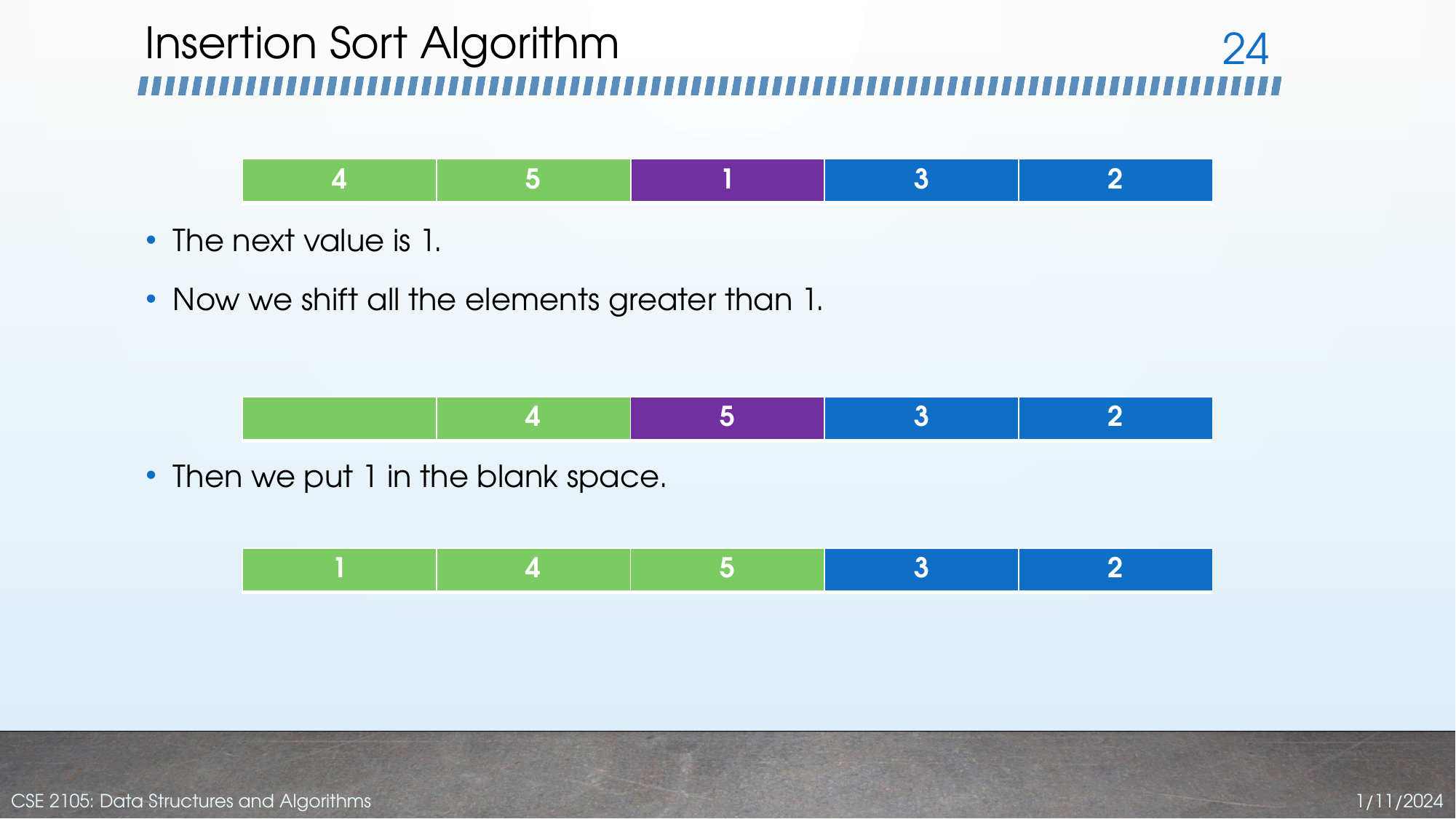

# Insertion Sort Algorithm
24

The next value is 1.
Now we shift all the elements greater than 1.

Then we put 1 in the blank space.

| 4 | 5 | 1 | 3 | 2 |
| --- | --- | --- | --- | --- |
| 1 |
| --- |
|  | 4 | 5 | 3 | 2 |
| --- | --- | --- | --- | --- |
| 1 | 4 | 5 | 3 | 2 |
| --- | --- | --- | --- | --- |
1/11/2024
CSE 2105: Data Structures and Algorithms